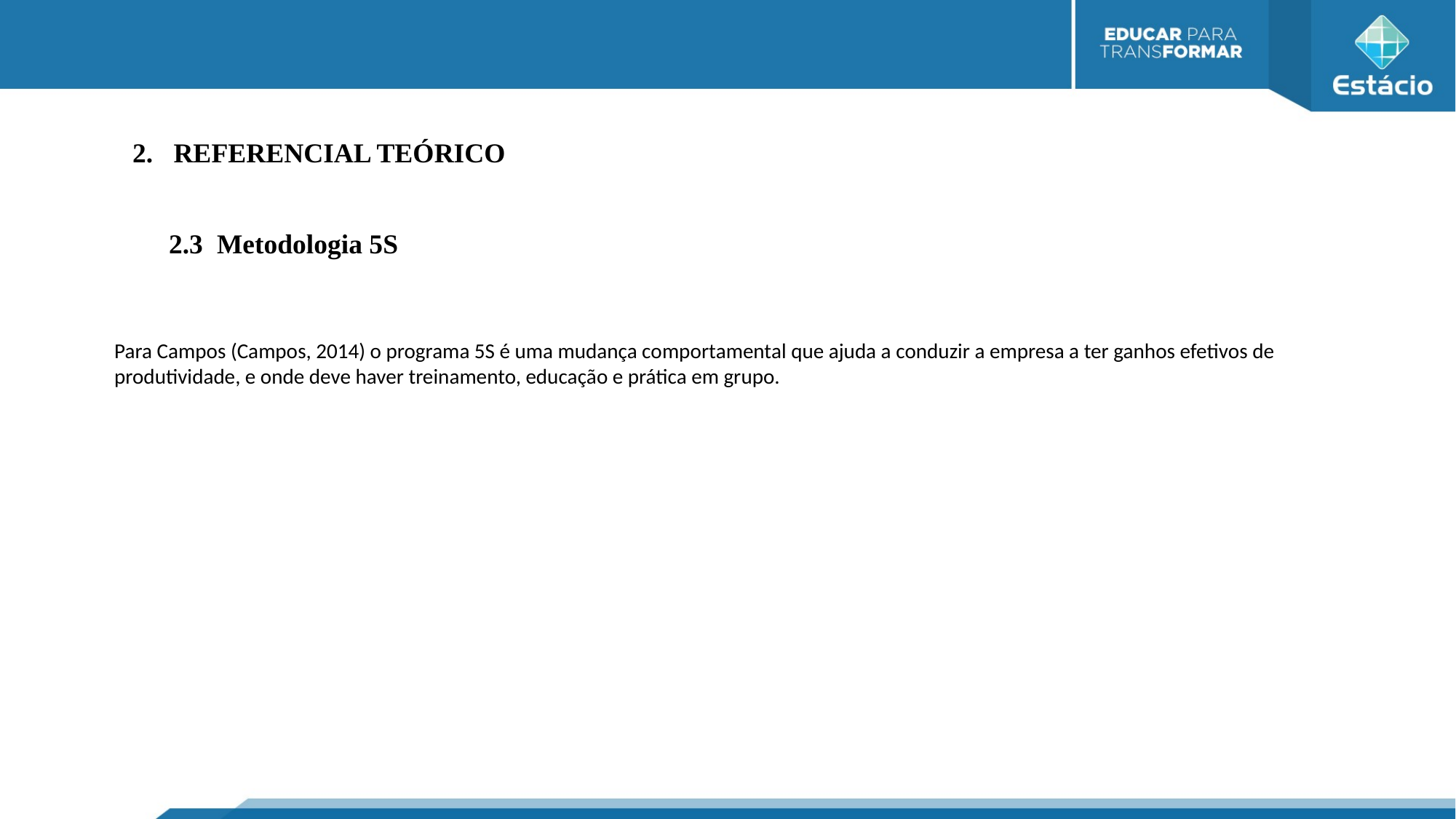

REFERENCIAL TEÓRICO
2.3  Metodologia 5S
Para Campos (Campos, 2014) o programa 5S é uma mudança comportamental que ajuda a conduzir a empresa a ter ganhos efetivos de produtividade, e onde deve haver treinamento, educação e prática em grupo.